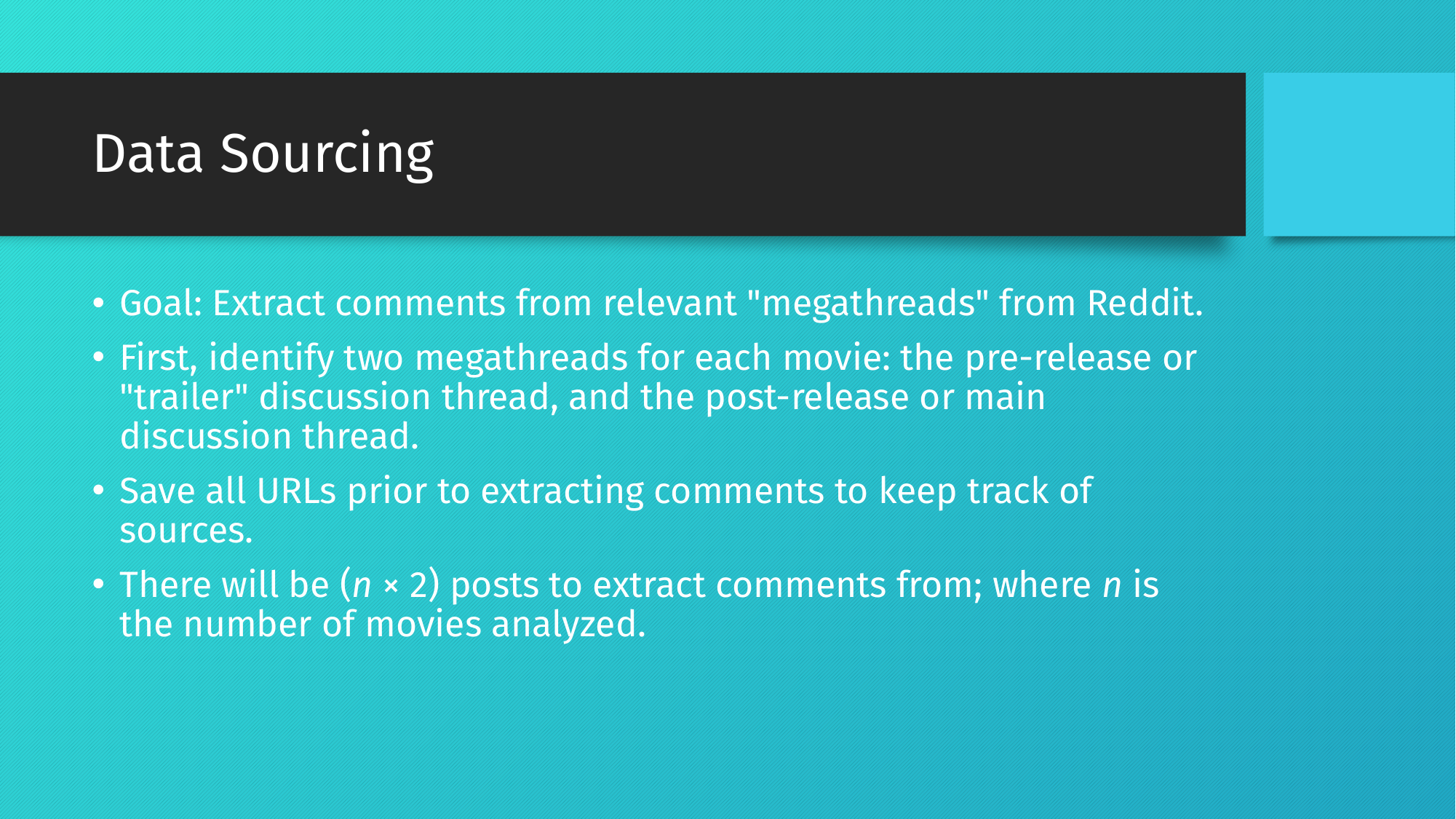

# Data Sourcing
Goal: Extract comments from relevant "megathreads" from Reddit.
First, identify two megathreads for each movie: the pre-release or "trailer" discussion thread, and the post-release or main discussion thread.
Save all URLs prior to extracting comments to keep track of sources.
There will be (n × 2) posts to extract comments from; where n is the number of movies analyzed.